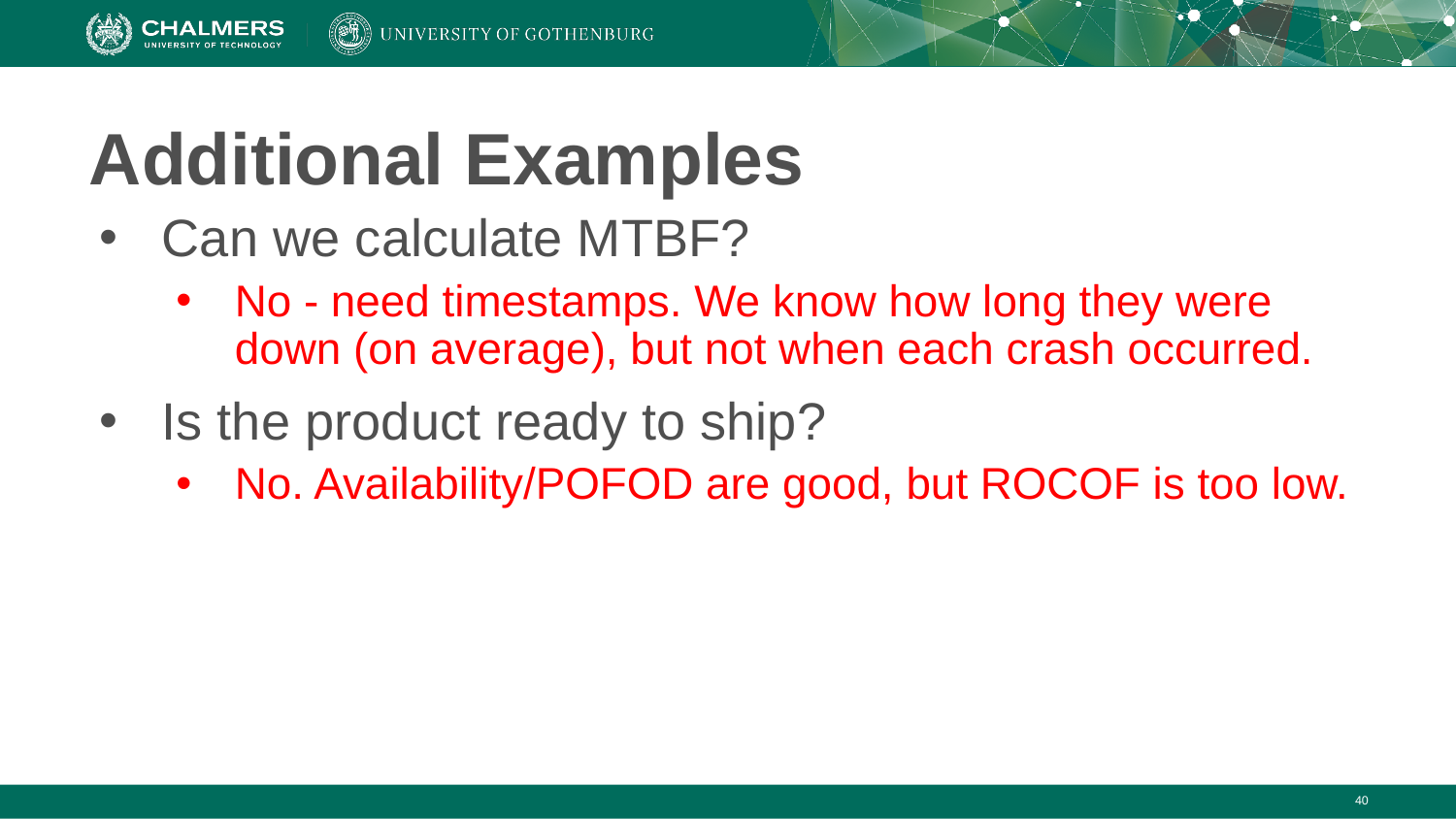

# Additional Examples
Can we calculate MTBF?
No - need timestamps. We know how long they were down (on average), but not when each crash occurred.
Is the product ready to ship?
No. Availability/POFOD are good, but ROCOF is too low.
40